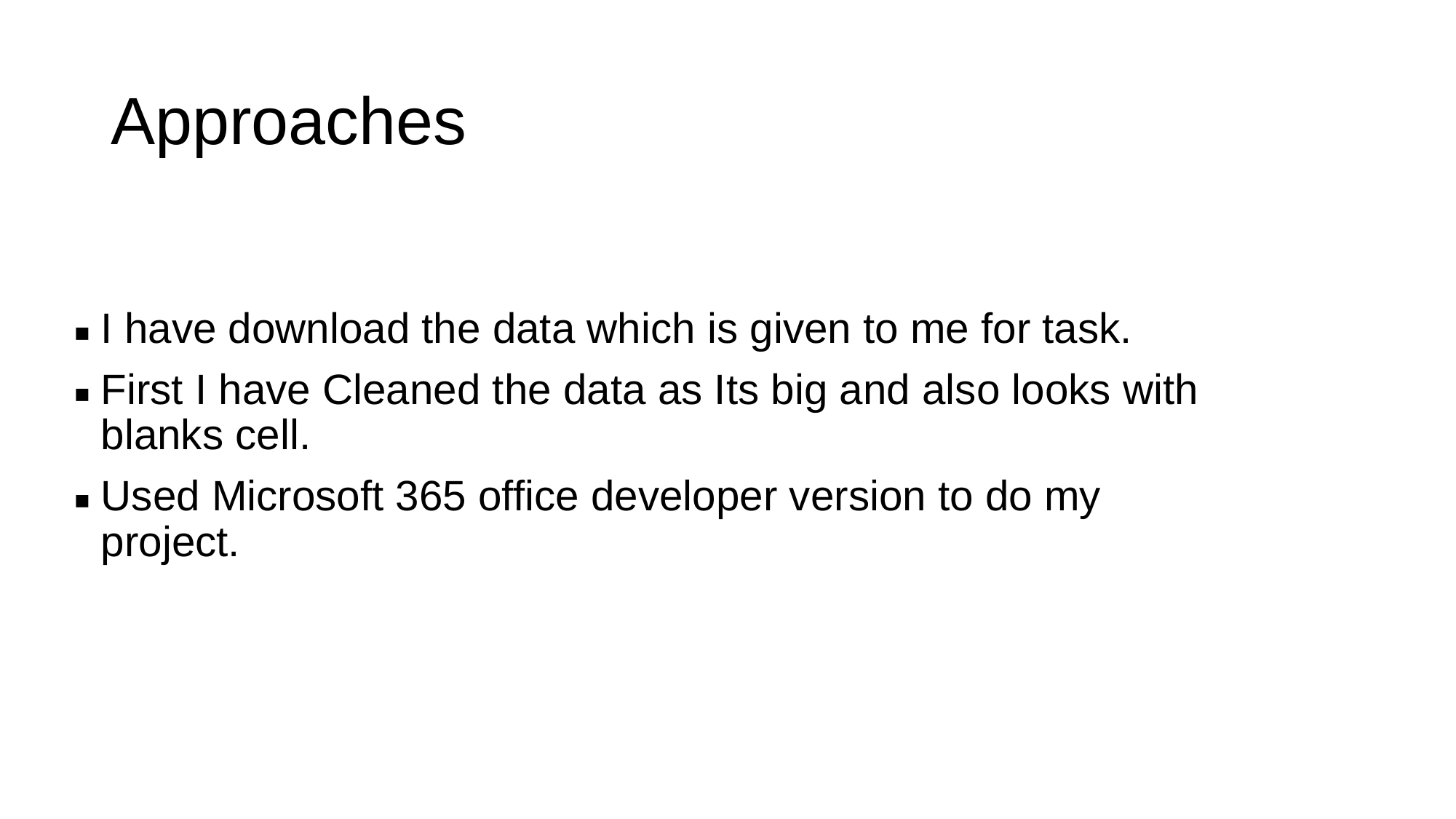

# Approaches
I have download the data which is given to me for task.
First I have Cleaned the data as Its big and also looks with blanks cell.
Used Microsoft 365 office developer version to do my project.